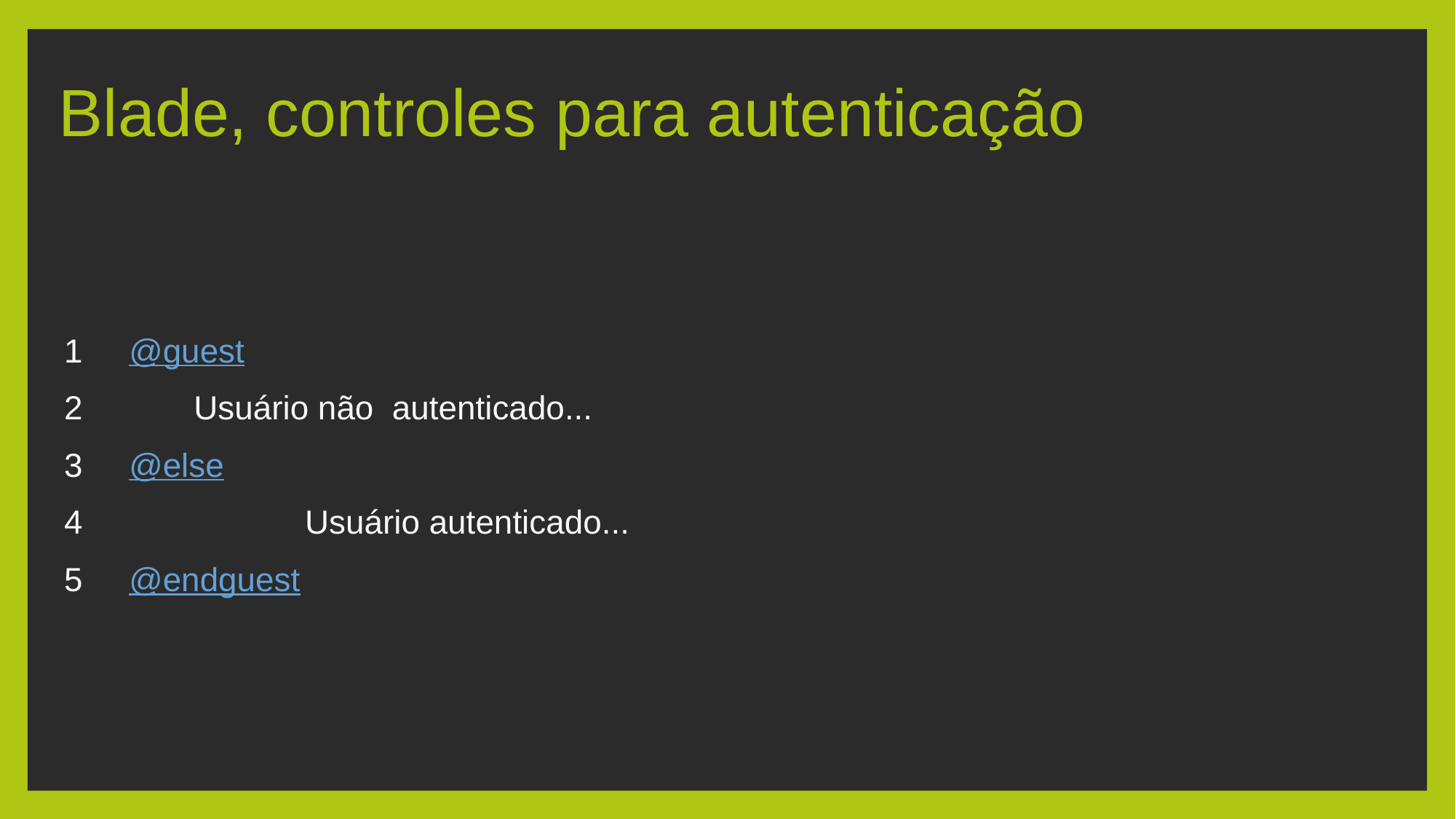

# Blade, controles para autenticação

1     @guest
2            Usuário não  autenticado...
3     @else
4                        Usuário autenticado...
5     @endguest